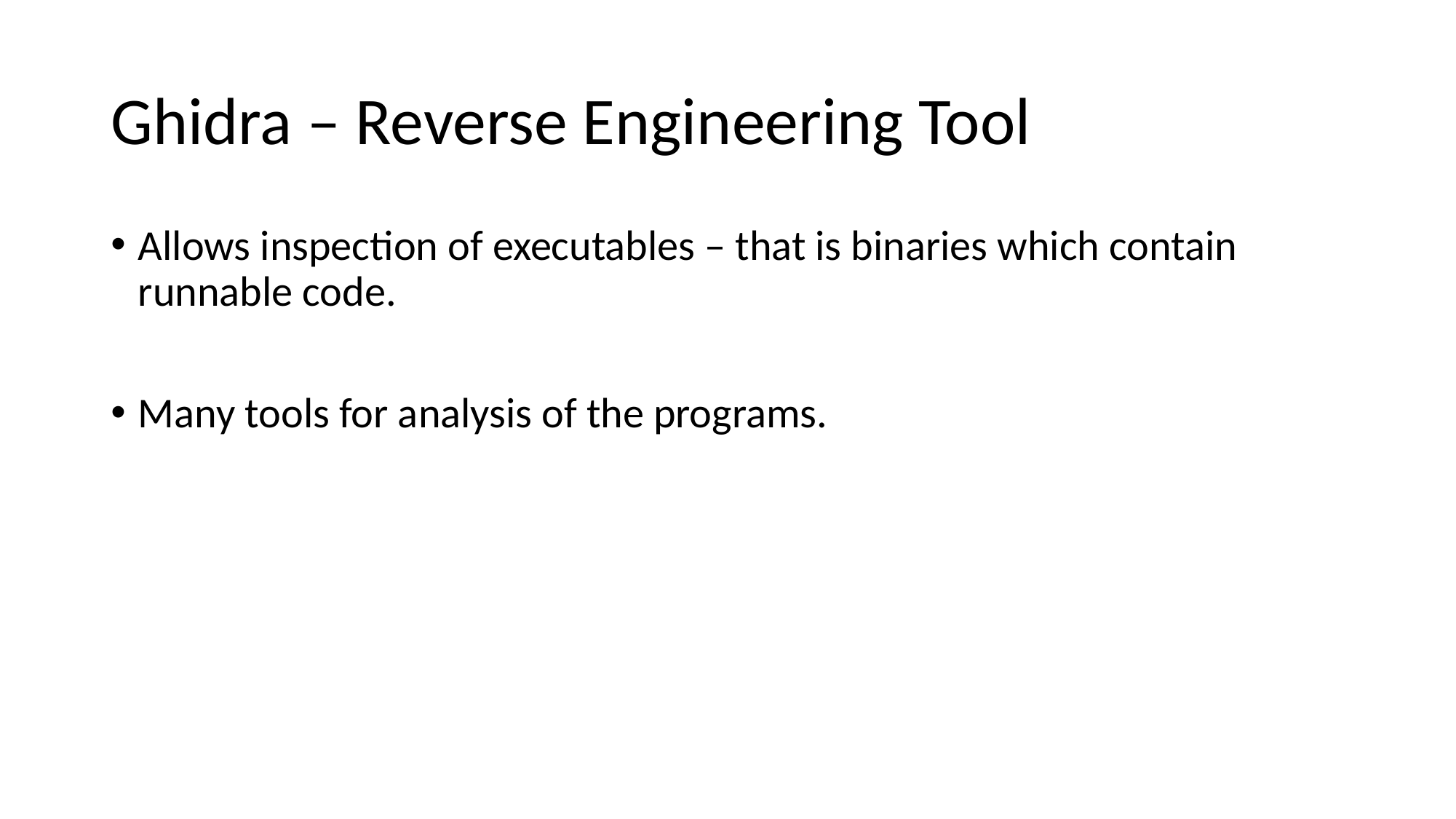

# Ghidra – Reverse Engineering Tool
Allows inspection of executables – that is binaries which contain runnable code.

Many tools for analysis of the programs.